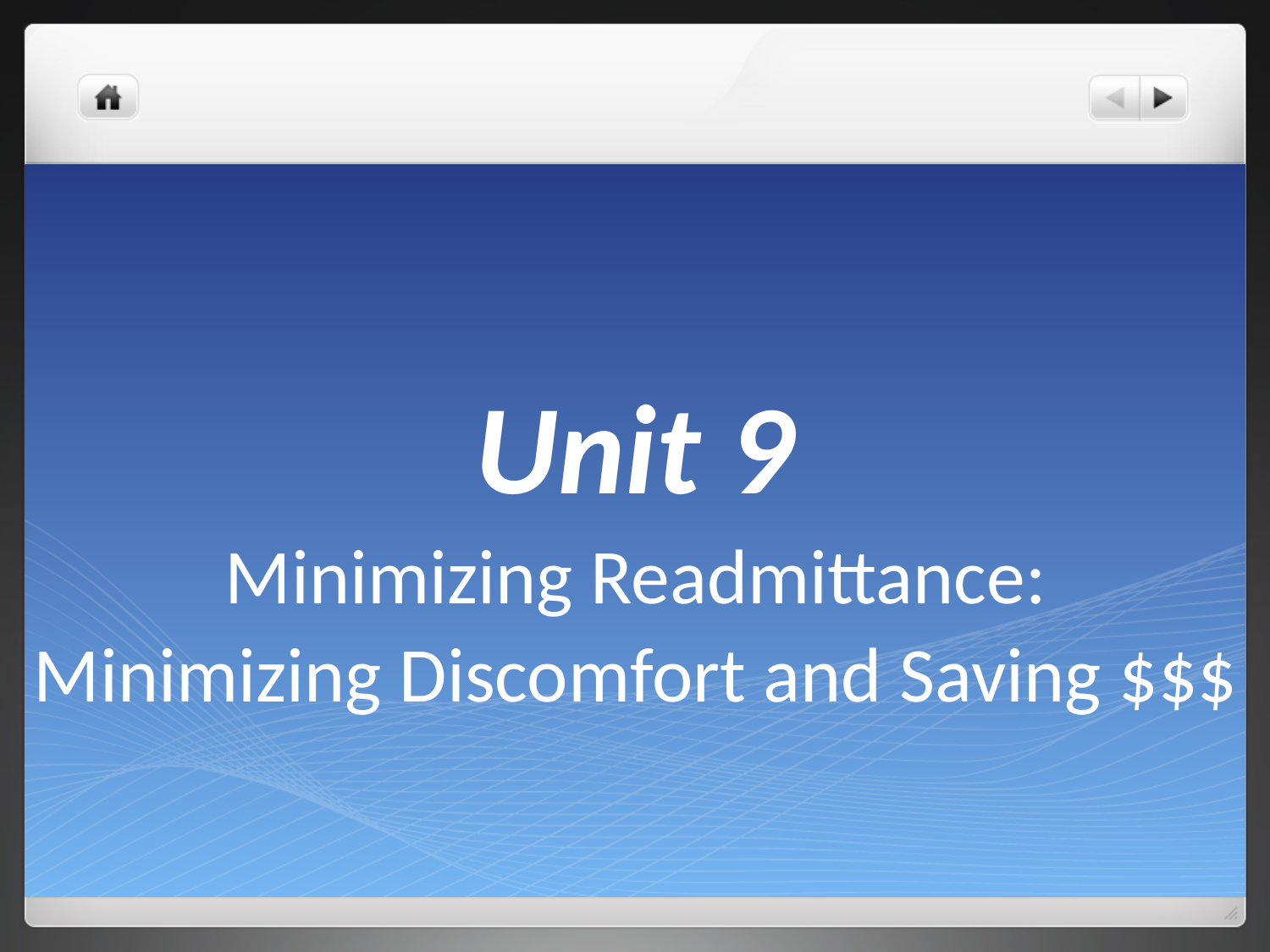

# Unit 9
Minimizing Readmittance:
Minimizing Discomfort and Saving $$$